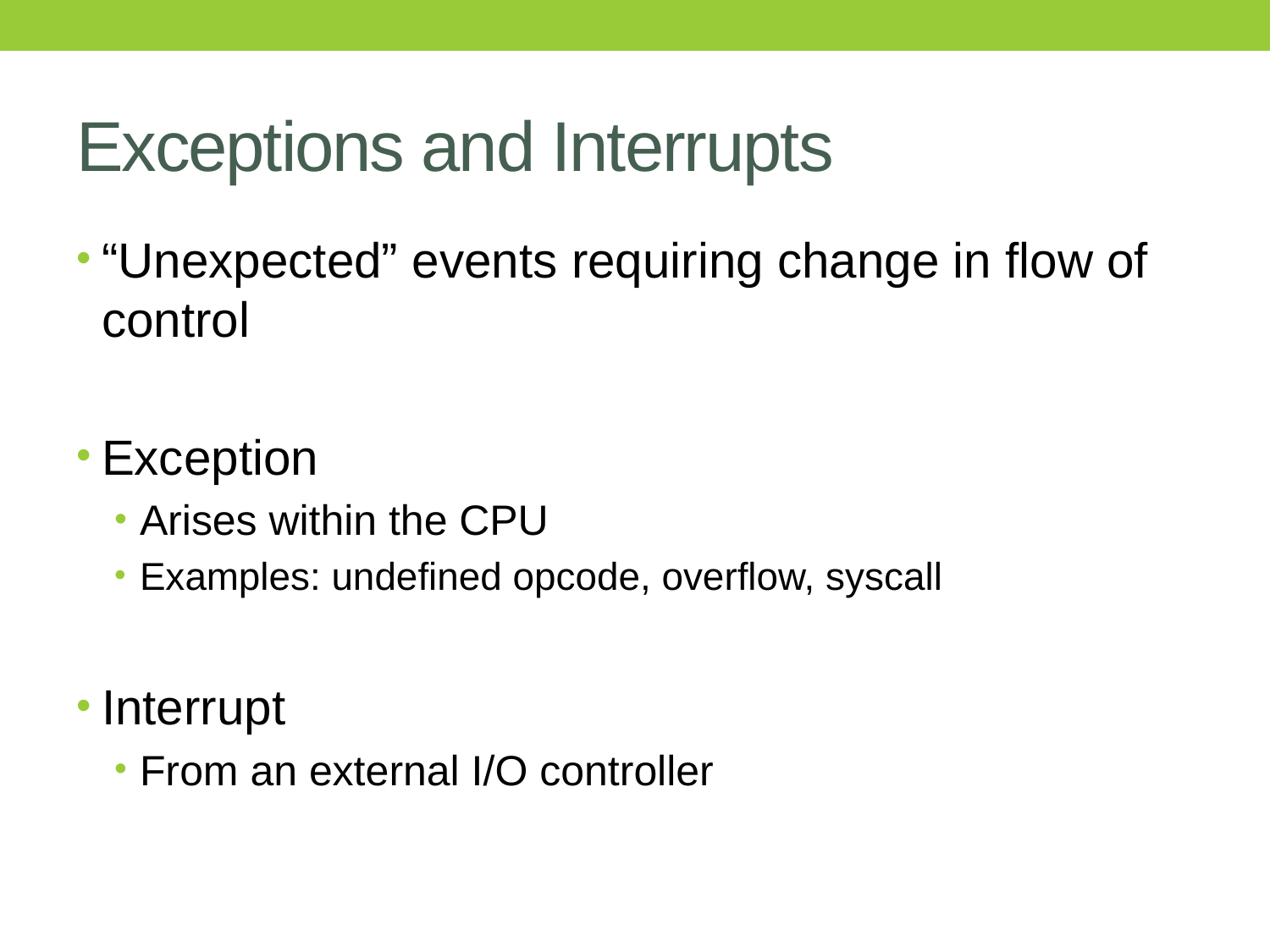

# Exceptions and Interrupts
“Unexpected” events requiring change in flow of control

Exception
Arises within the CPU
Examples: undefined opcode, overflow, syscall

Interrupt
From an external I/O controller